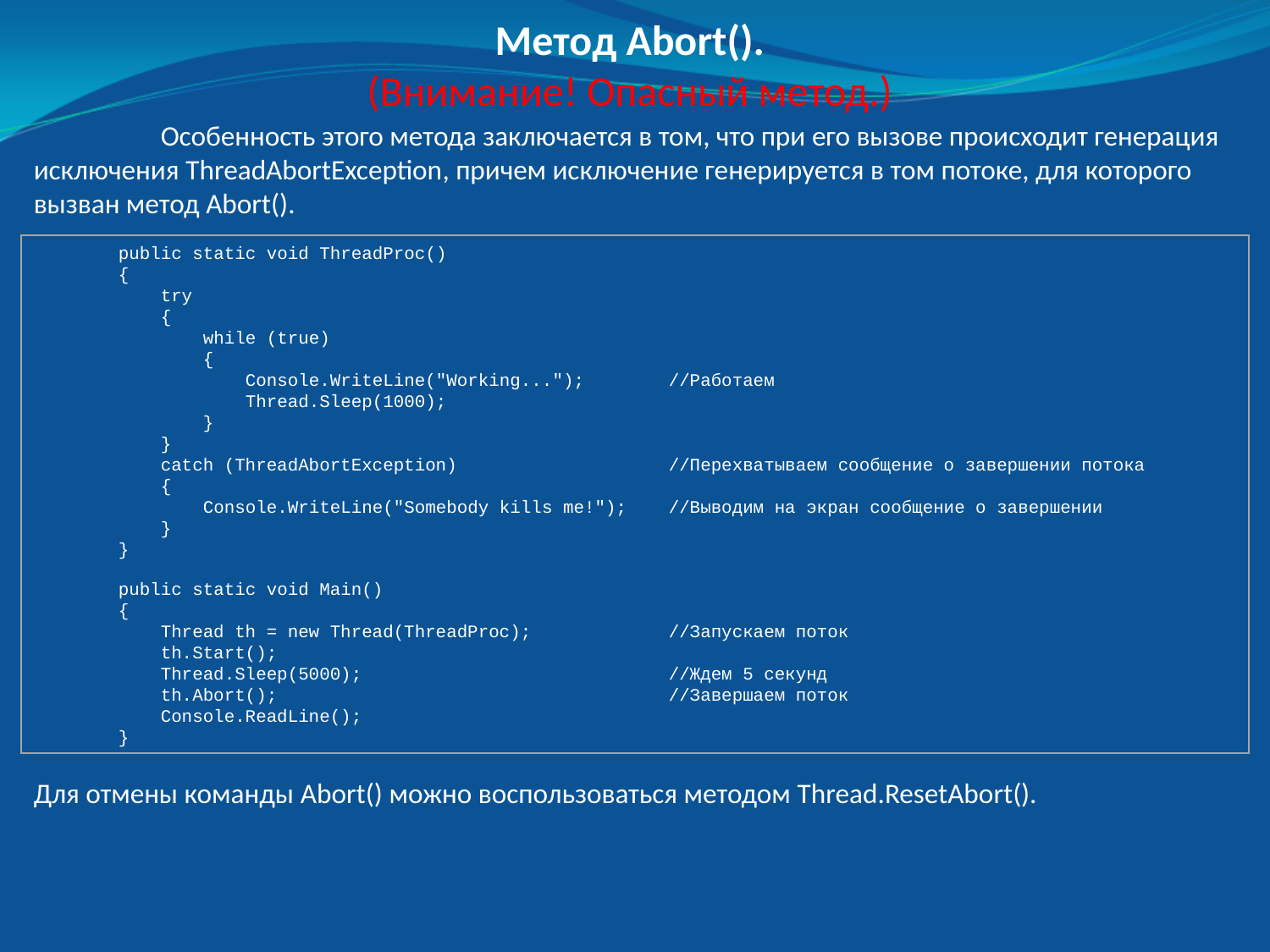

Метод Abort().
(Внимание! Опасный метод.)
	Особенность этого метода заключается в том, что при его вызове происходит генерация исключения ThreadAbortException, причем исключение генерируется в том потоке, для которого вызван метод Abort().
        public static void ThreadProc()
        {
            try
            {
                while (true)
                {
                    Console.WriteLine("Working...");	//Работаем
                    Thread.Sleep(1000);
                }
            }
            catch (ThreadAbortException)		//Перехватываем сообщение о завершении потока
            {
                Console.WriteLine("Somebody kills me!");	//Выводим на экран сообщение о завершении
            }
        }

        public static void Main()
        {
            Thread th = new Thread(ThreadProc);		//Запускаем поток
            th.Start();
            Thread.Sleep(5000);			//Ждем 5 секунд
            th.Abort();				//Завершаем поток
            Console.ReadLine();
        }
Для отмены команды Abort() можно воспользоваться методом Thread.ResetAbort().